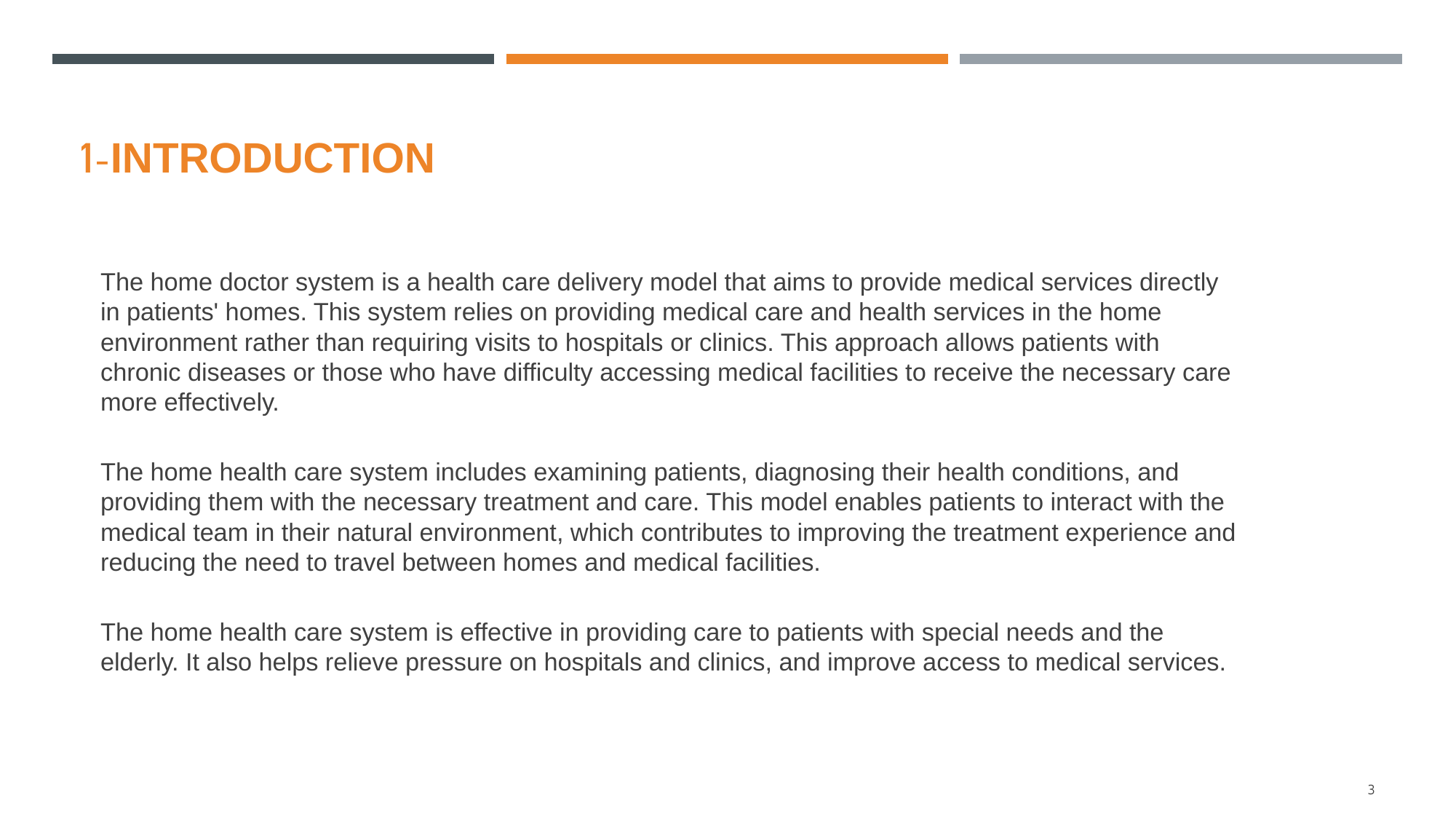

# 1-Introduction
The home doctor system is a health care delivery model that aims to provide medical services directly in patients' homes. This system relies on providing medical care and health services in the home environment rather than requiring visits to hospitals or clinics. This approach allows patients with chronic diseases or those who have difficulty accessing medical facilities to receive the necessary care more effectively.

The home health care system includes examining patients, diagnosing their health conditions, and providing them with the necessary treatment and care. This model enables patients to interact with the medical team in their natural environment, which contributes to improving the treatment experience and reducing the need to travel between homes and medical facilities.

The home health care system is effective in providing care to patients with special needs and the elderly. It also helps relieve pressure on hospitals and clinics, and improve access to medical services.

3